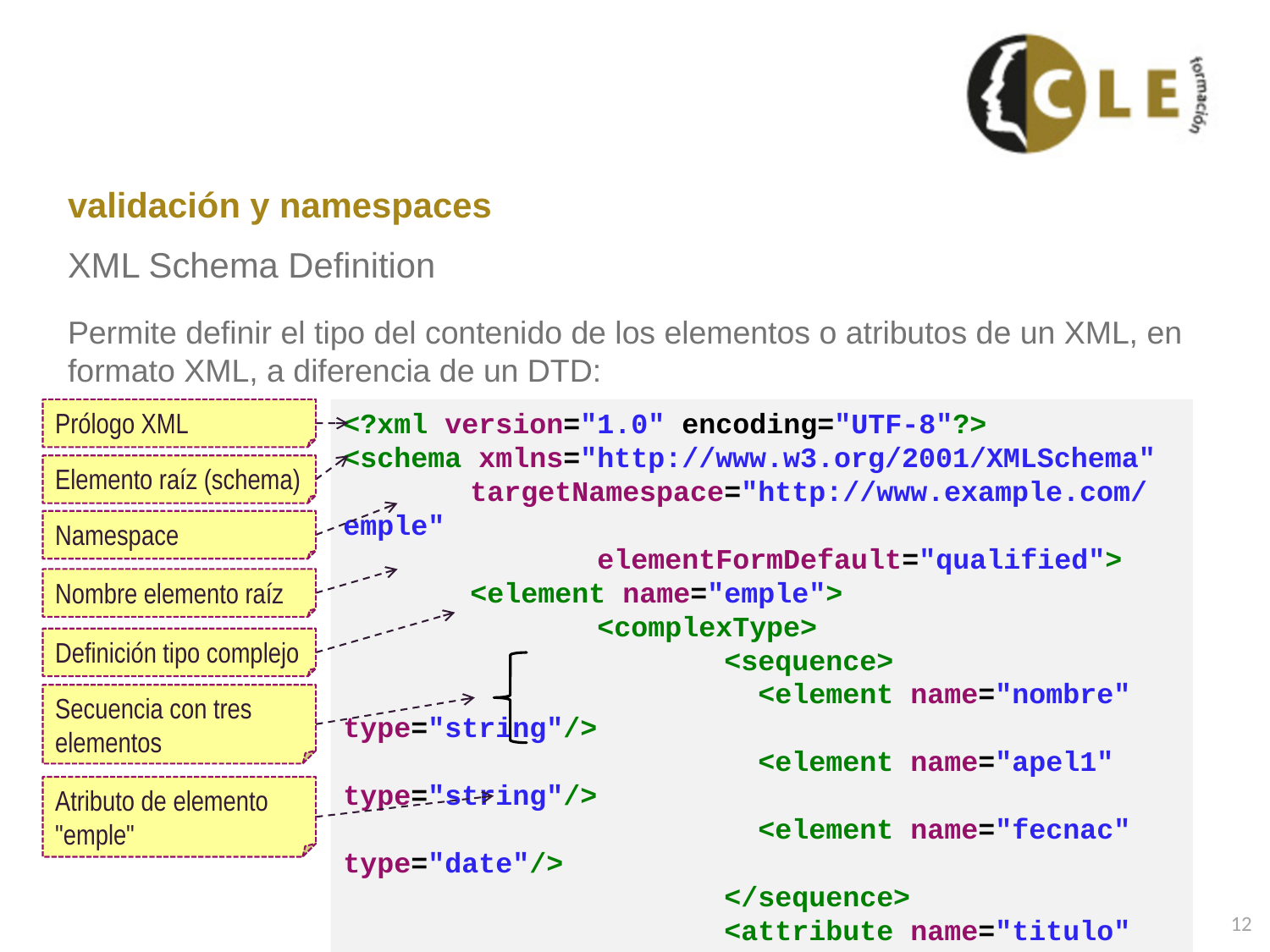

# validación y namespaces
XML Schema Definition
Permite definir el tipo del contenido de los elementos o atributos de un XML, en formato XML, a diferencia de un DTD:
Prólogo XML
<?xml version="1.0" encoding="UTF-8"?>
<schema xmlns="http://www.w3.org/2001/XMLSchema"
	targetNamespace="http://www.example.com/emple"
		elementFormDefault="qualified">
	<element name="emple">
		<complexType>
			<sequence>
			  <element name="nombre" type="string"/>
			  <element name="apel1" type="string"/>
			  <element name="fecnac" type="date"/>
			</sequence>
			<attribute name="titulo" type="string"/>
		</complexType>
	</element>
</schema>
Elemento raíz (schema)
Namespace
Nombre elemento raíz
Definición tipo complejo

Secuencia con tres elementos
Atributo de elemento "emple"
12